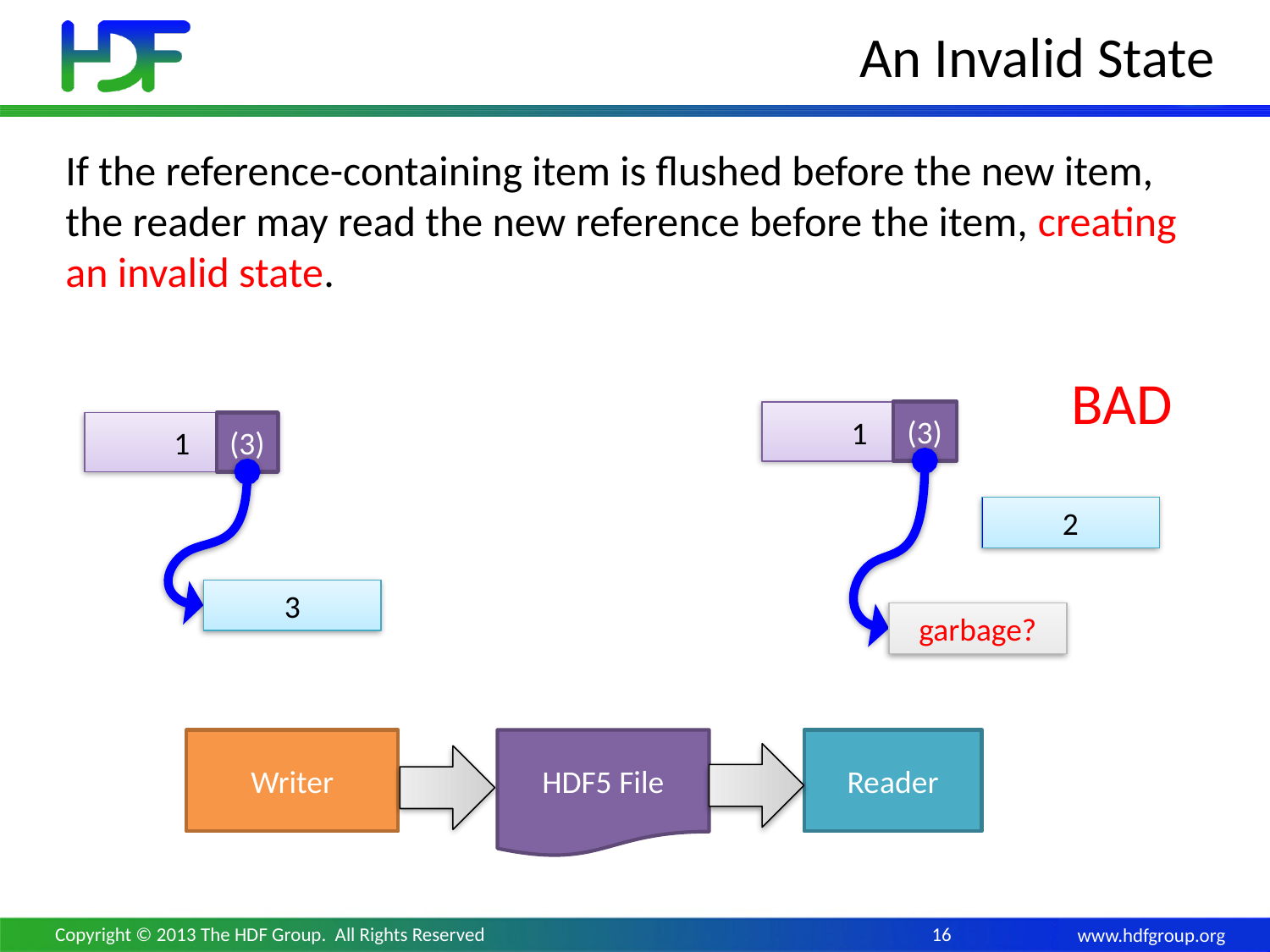

# An Invalid State
If the reference-containing item is flushed before the new item, the reader may read the new reference before the item, creating an invalid state.

BAD
(3)
1
1
(3)
2
3
garbage?
Writer
HDF5 File
Reader

Copyright © 2013 The HDF Group.  All Rights Reserved
16